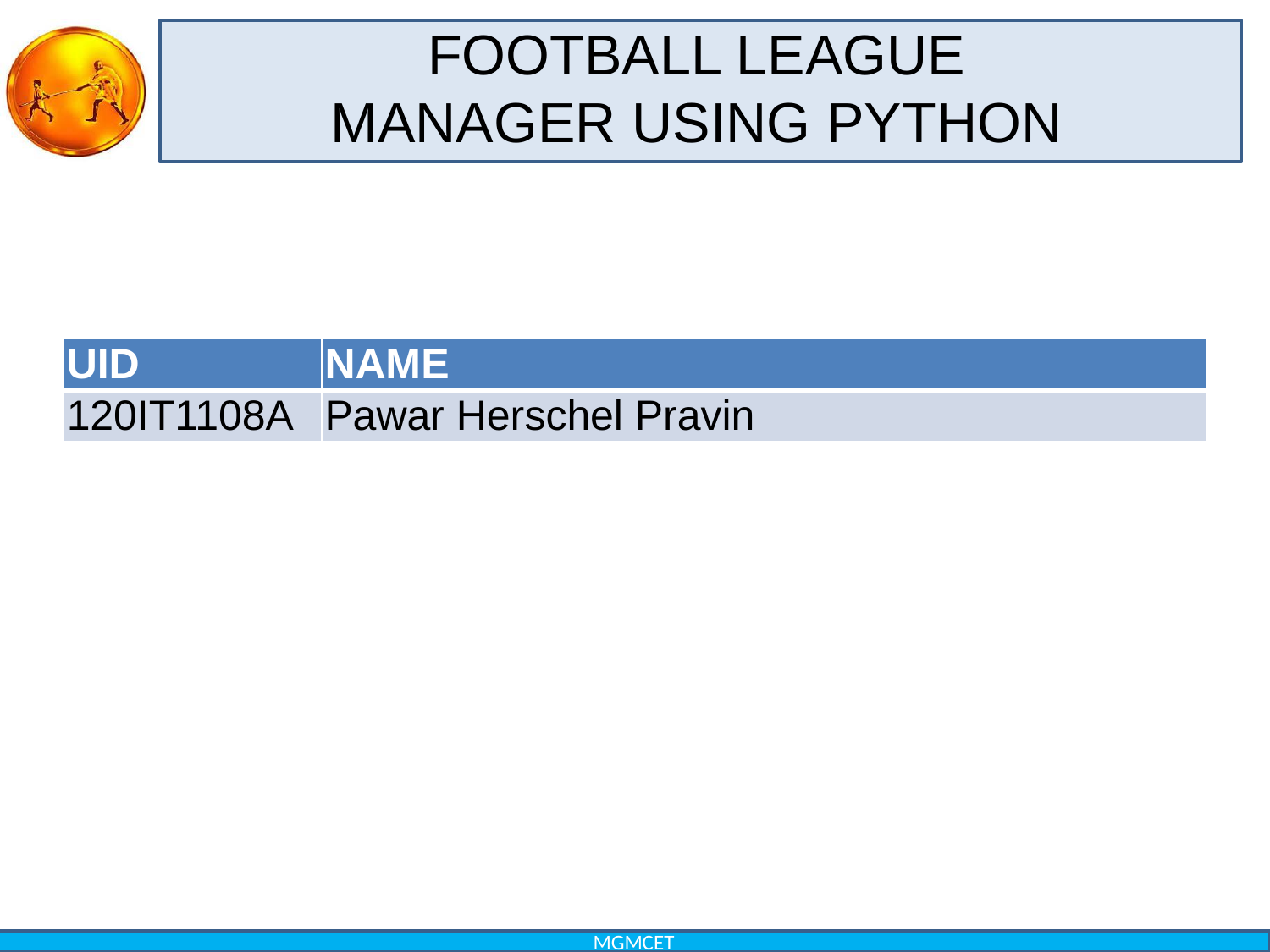

FOOTBALL LEAGUE
MANAGER USING PYTHON
| UID | NAME |
| --- | --- |
| 120IT1108A | Pawar Herschel Pravin |
1